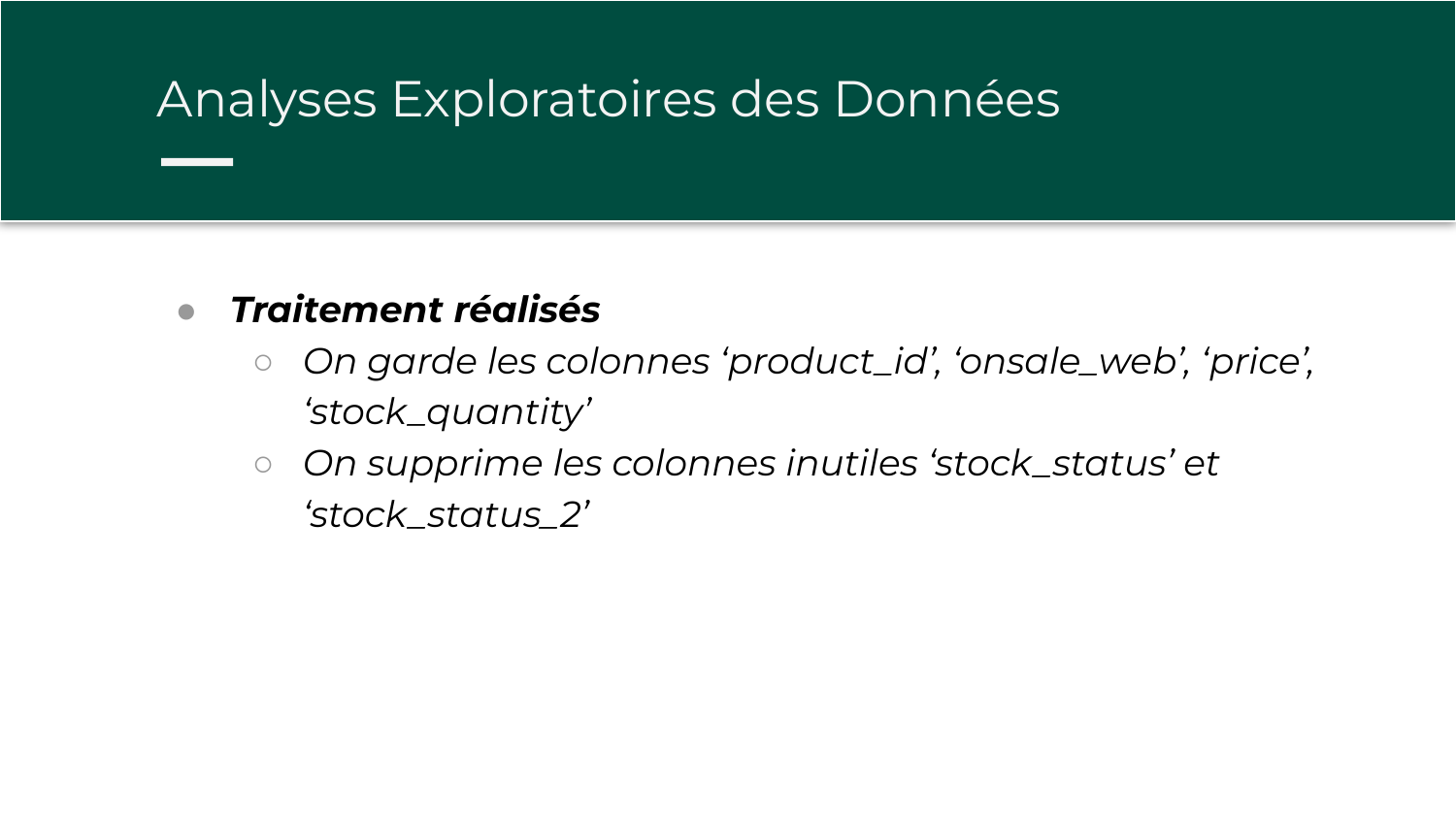

Analyses Exploratoires des Données

Traitement réalisés
On garde les colonnes ‘product_id’, ‘onsale_web’, ‘price’, ‘stock_quantity’
On supprime les colonnes inutiles ‘stock_status’ et ‘stock_status_2’